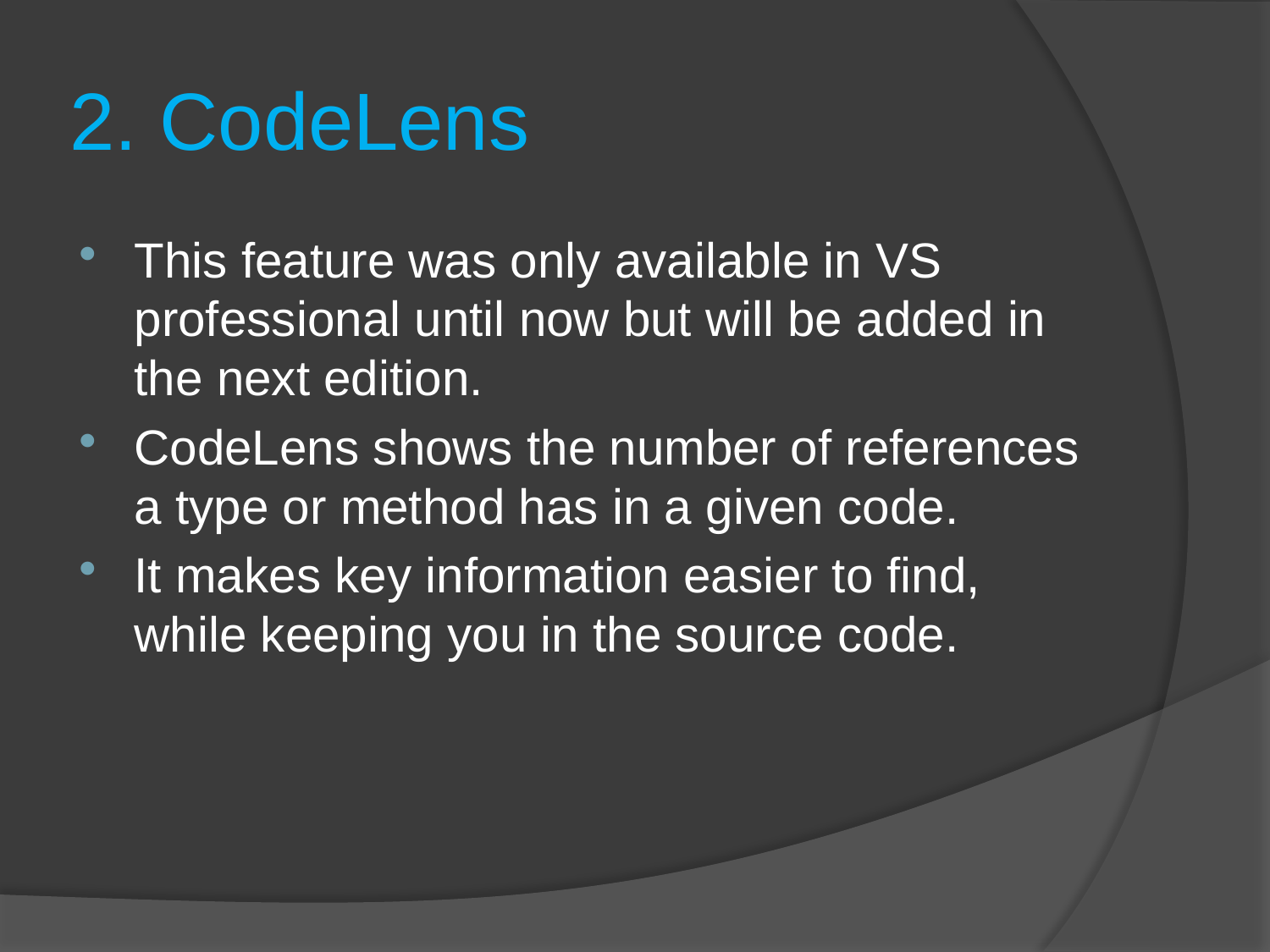

# 2. CodeLens
This feature was only available in VS professional until now but will be added in the next edition.
CodeLens shows the number of references a type or method has in a given code.
It makes key information easier to find, while keeping you in the source code.